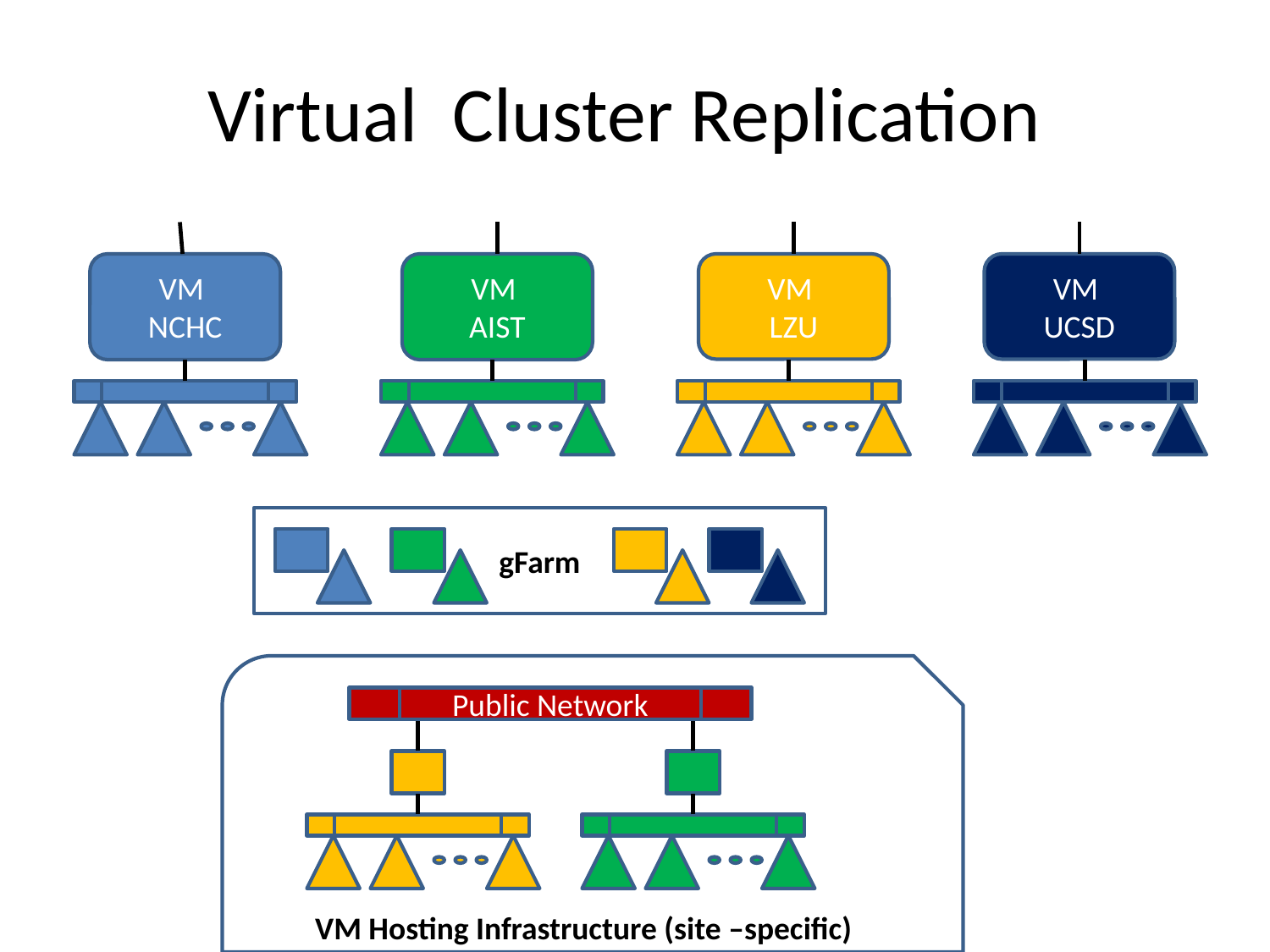

# Virtual  Cluster Replication
VM
NCHC
VM
AIST
VM
LZU
VM
UCSD

gFarm

VM Hosting Infrastructure (site –specific)
Public Network